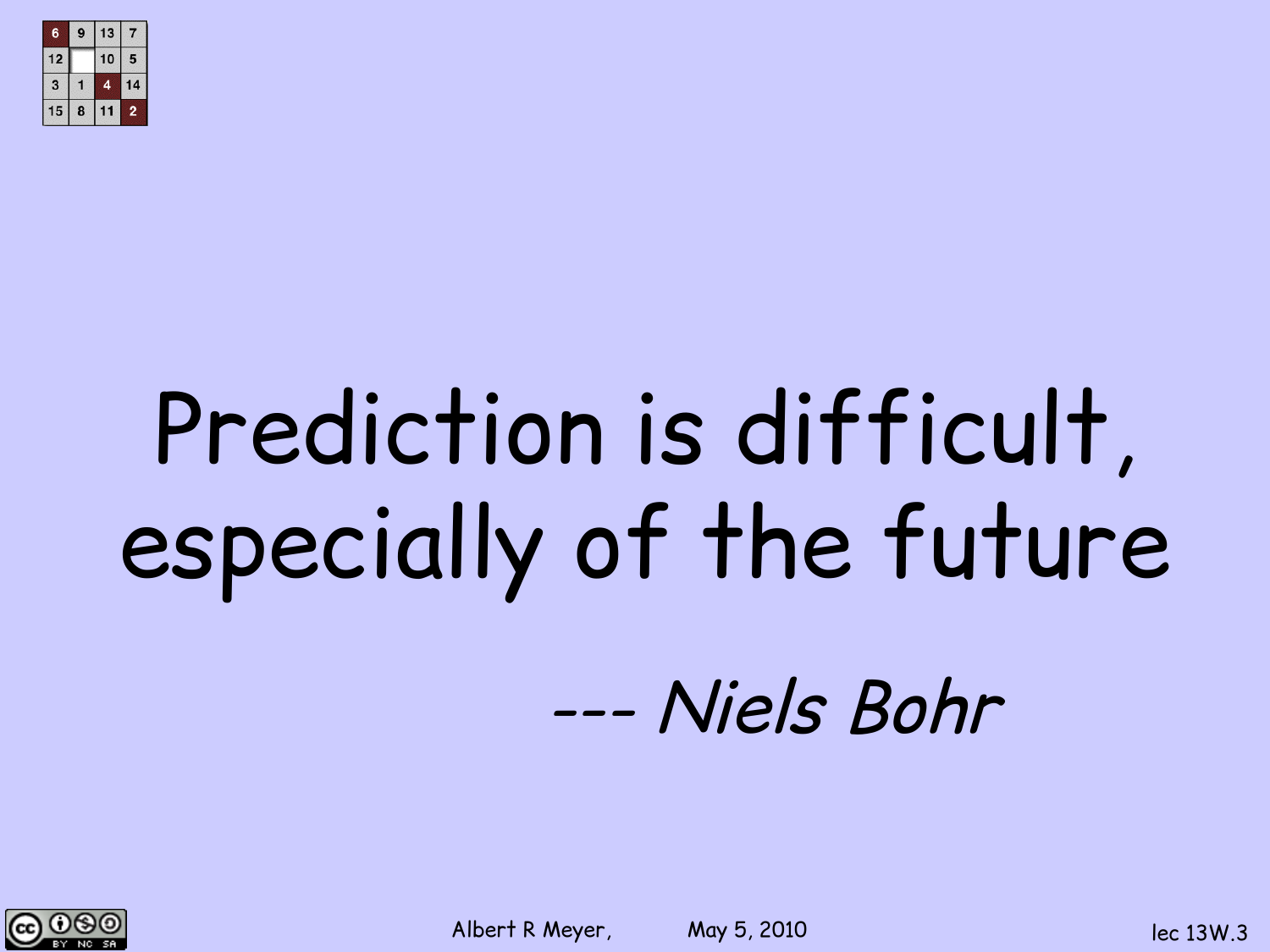

# Prediction is difficult, especially of the future
--- Niels Bohr
lec 13W.3